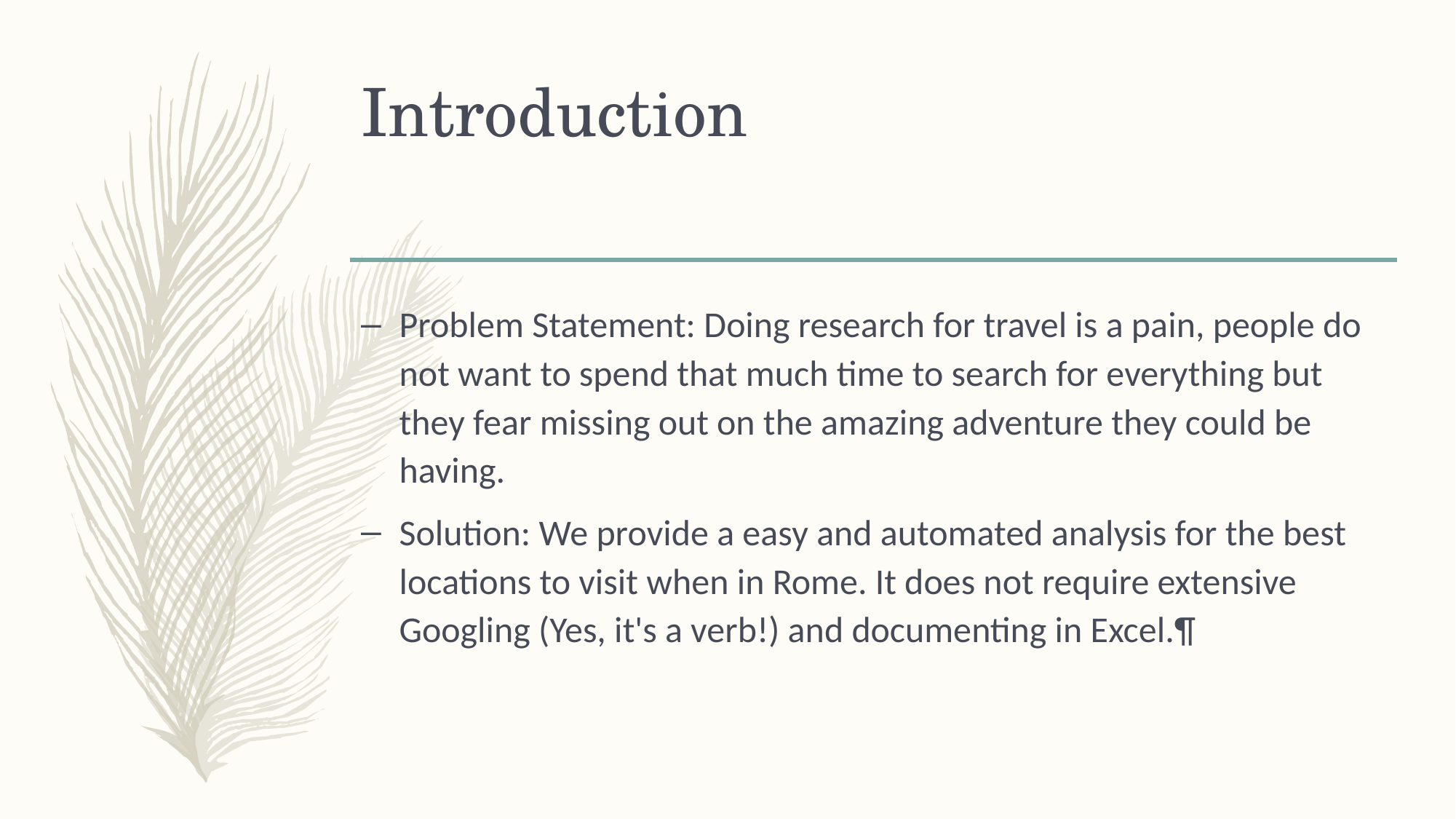

# Introduction
Problem Statement: Doing research for travel is a pain, people do not want to spend that much time to search for everything but they fear missing out on the amazing adventure they could be having.
Solution: We provide a easy and automated analysis for the best locations to visit when in Rome. It does not require extensive Googling (Yes, it's a verb!) and documenting in Excel.¶